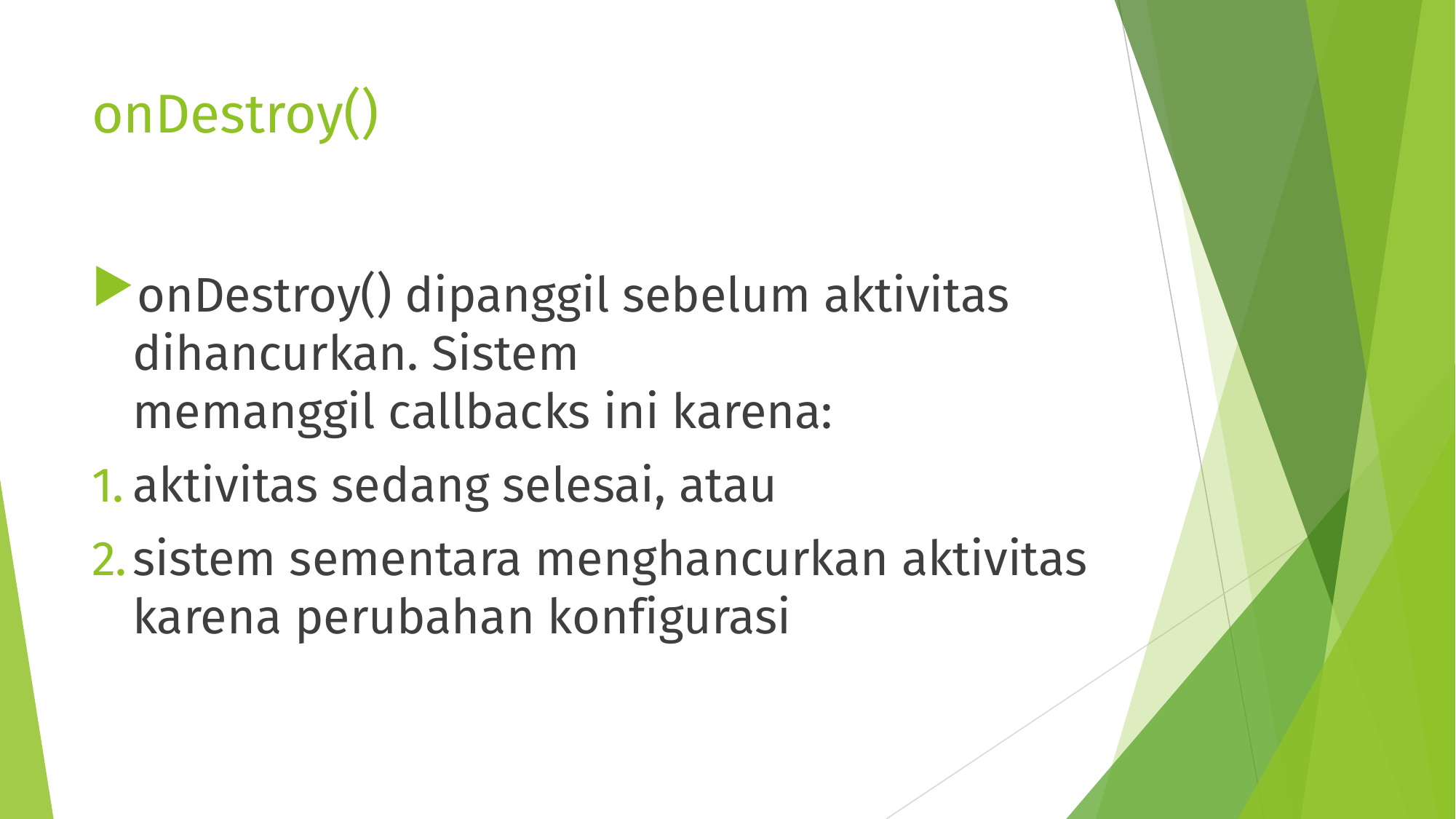

# onDestroy()

onDestroy() dipanggil sebelum aktivitas dihancurkan. Sistem memanggil callbacks ini karena:
aktivitas sedang selesai, atau
sistem sementara menghancurkan aktivitas karena perubahan konfigurasi